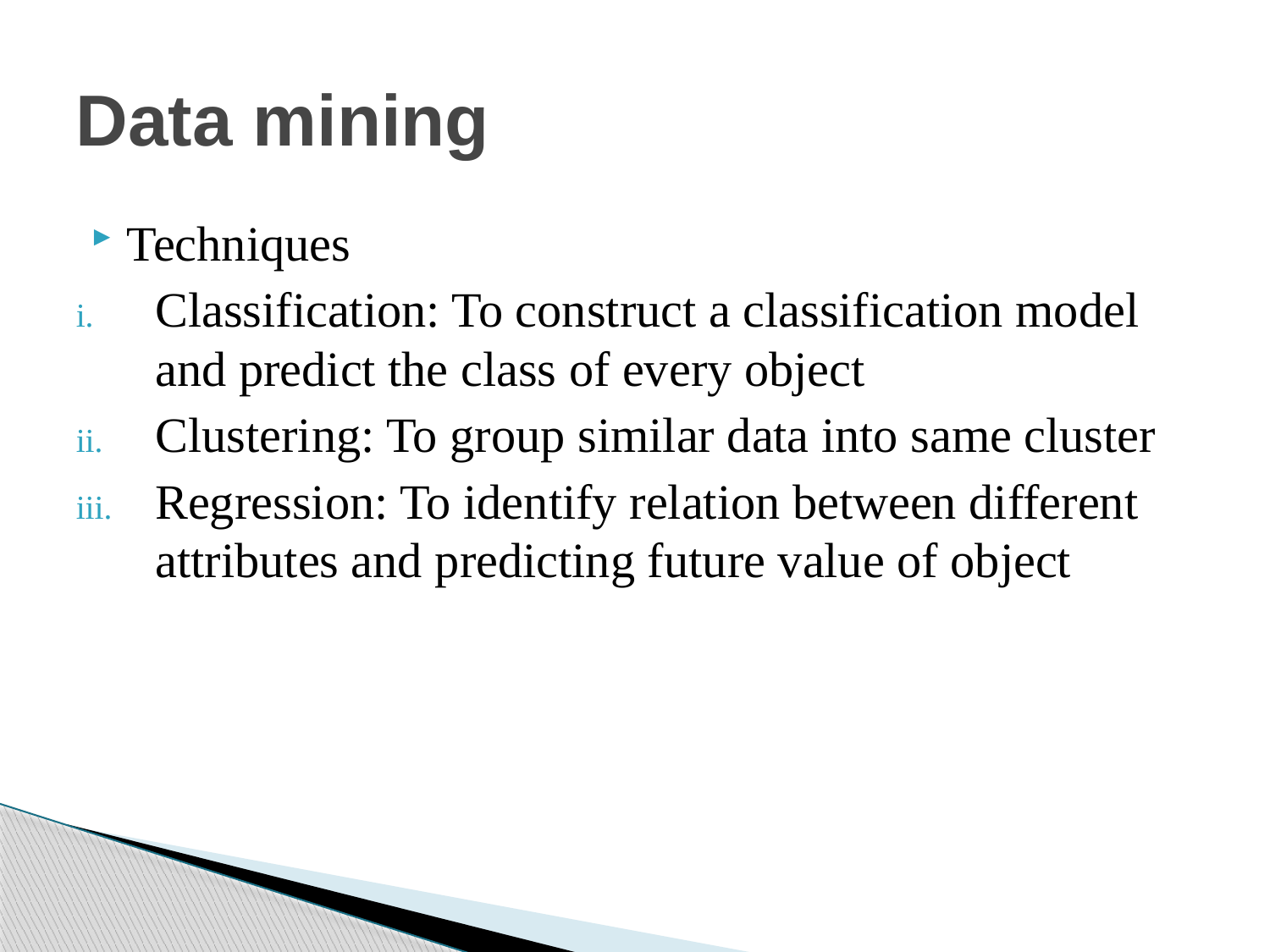

# Data mining
Techniques
Classification: To construct a classification model and predict the class of every object
Clustering: To group similar data into same cluster
Regression: To identify relation between different attributes and predicting future value of object